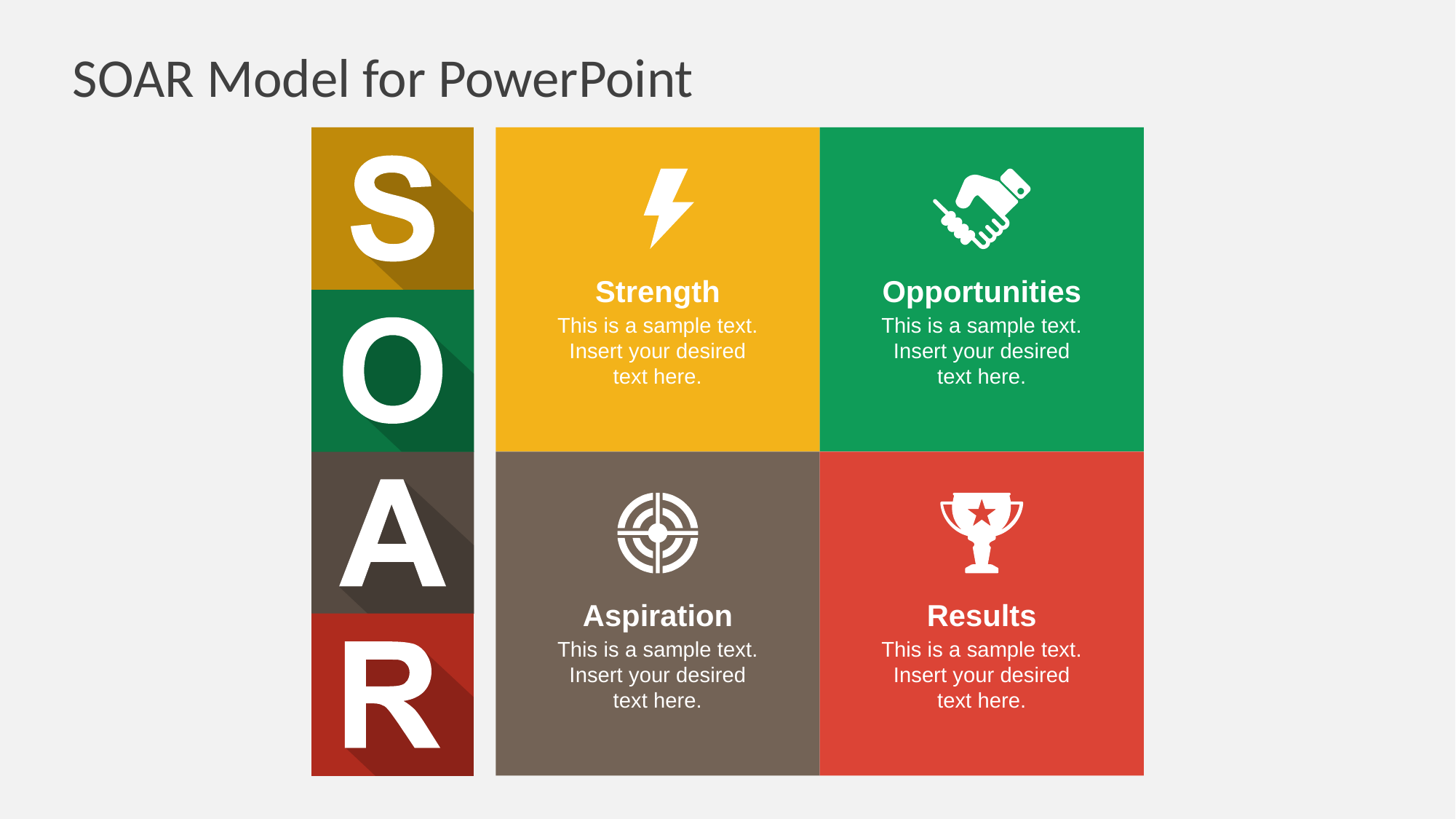

# SOAR Model for PowerPoint

Strength
Opportunities

This is a sample text. Insert your desired text here.
This is a sample text. Insert your desired text here.

Aspiration
Results

This is a sample text. Insert your desired text here.
This is a sample text. Insert your desired text here.